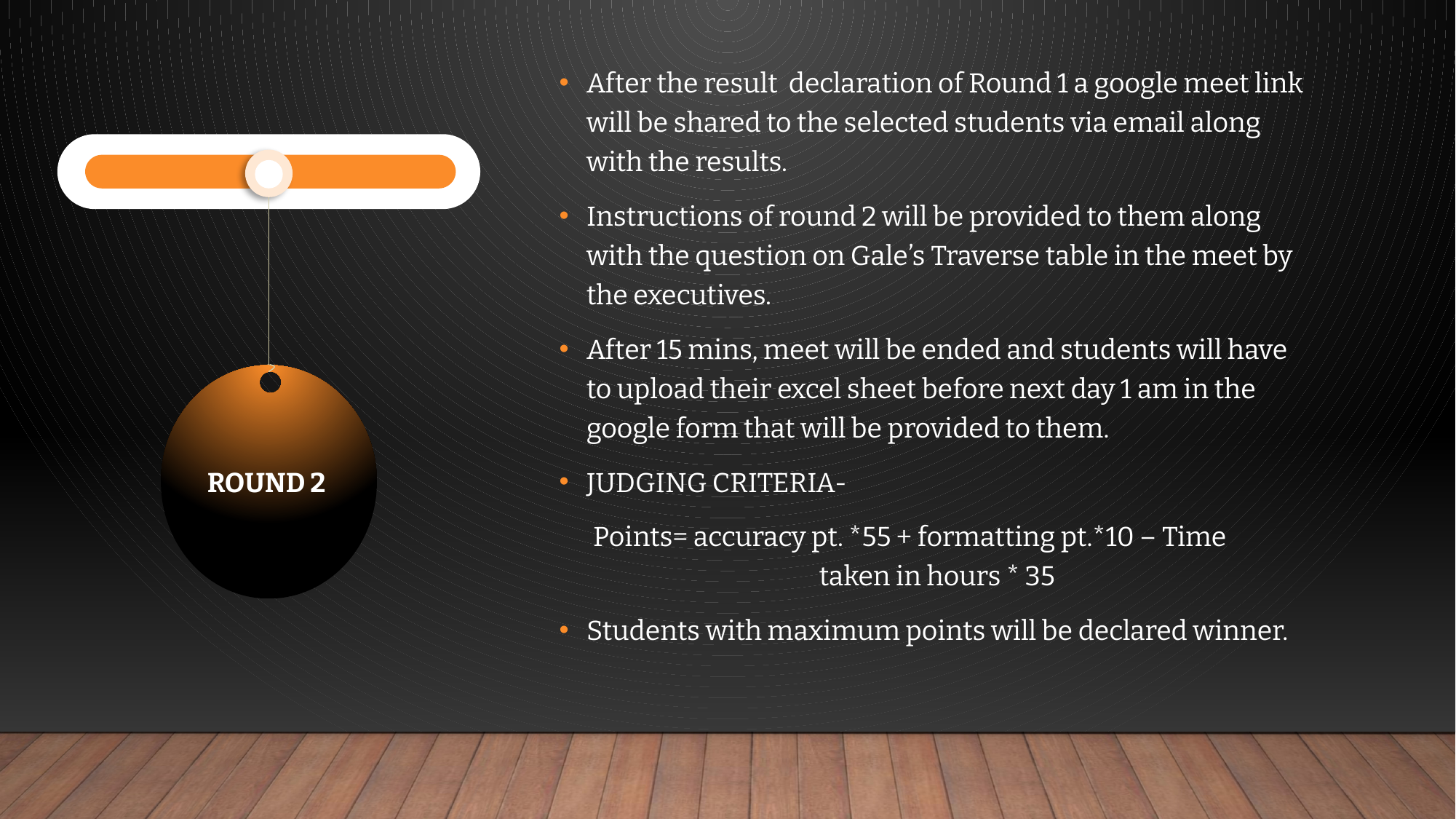

After the result  declaration of Round 1 a google meet link will be shared to the selected students via email along with the results.
Instructions of round 2 will be provided to them along with the question on Gale’s Traverse table in the meet by the executives.
After 15 mins, meet will be ended and students will have to upload their excel sheet before next day 1 am in the google form that will be provided to them.
JUDGING CRITERIA-
   Points= accuracy pt. *55 + formatting pt.*10 – Time              taken in hours * 35
Students with maximum points will be declared winner.

ROUND 2